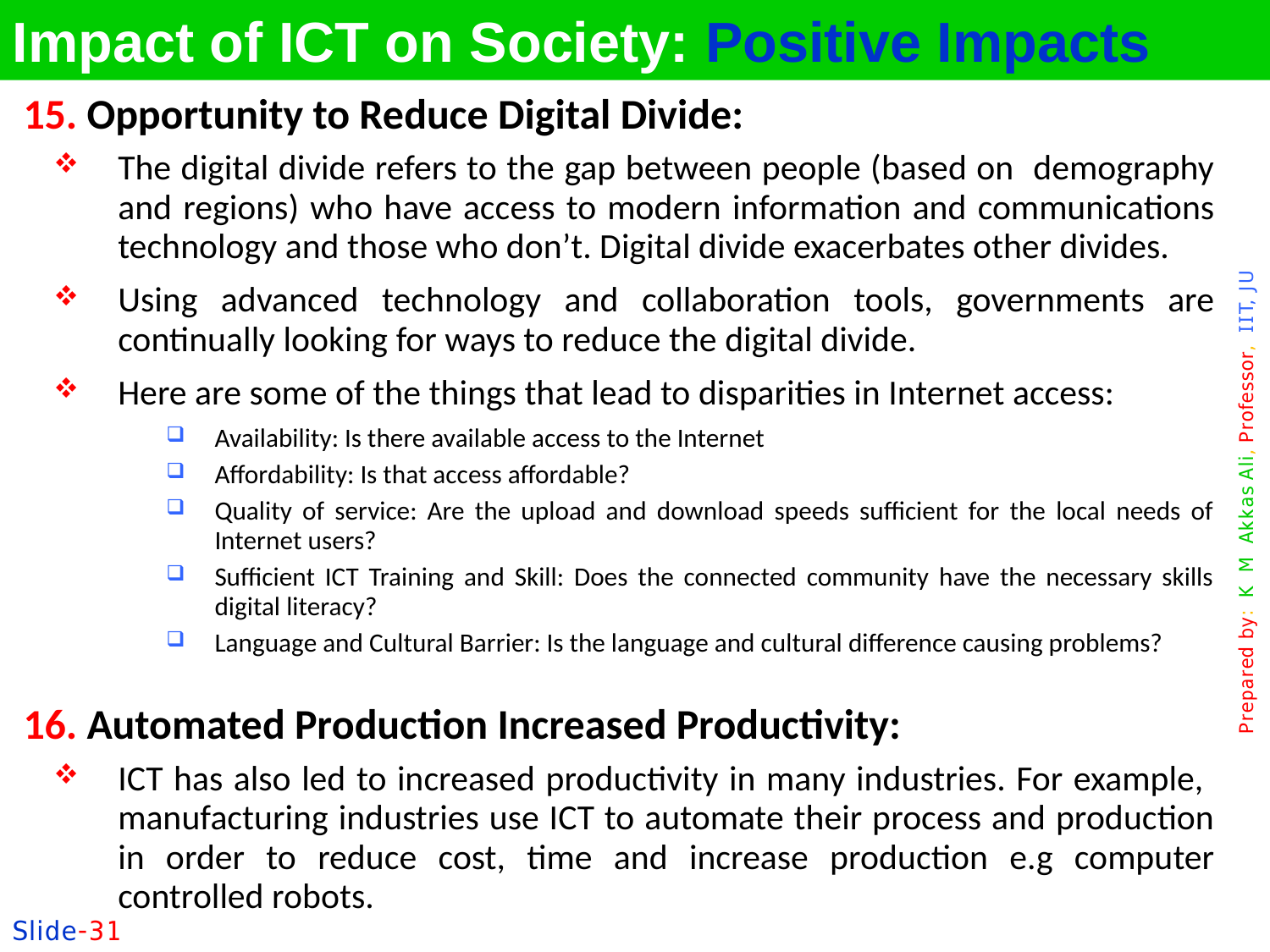

Impact of ICT on Society: Positive Impacts
15. Opportunity to Reduce Digital Divide:
The digital divide refers to the gap between people (based on  demography and regions) who have access to modern information and communications technology and those who don’t. Digital divide exacerbates other divides.
Using advanced technology and collaboration tools, governments are continually looking for ways to reduce the digital divide.
Here are some of the things that lead to disparities in Internet access:
Availability: Is there available access to the Internet
Affordability: Is that access affordable?
Quality of service: Are the upload and download speeds sufficient for the local needs of Internet users?
Sufficient ICT Training and Skill: Does the connected community have the necessary skills digital literacy?
Language and Cultural Barrier: Is the language and cultural difference causing problems?

16. Automated Production Increased Productivity:
ICT has also led to increased productivity in many industries. For example,  manufacturing industries use ICT to automate their process and production in order to reduce cost, time and increase production e.g computer controlled robots.
Slide-31